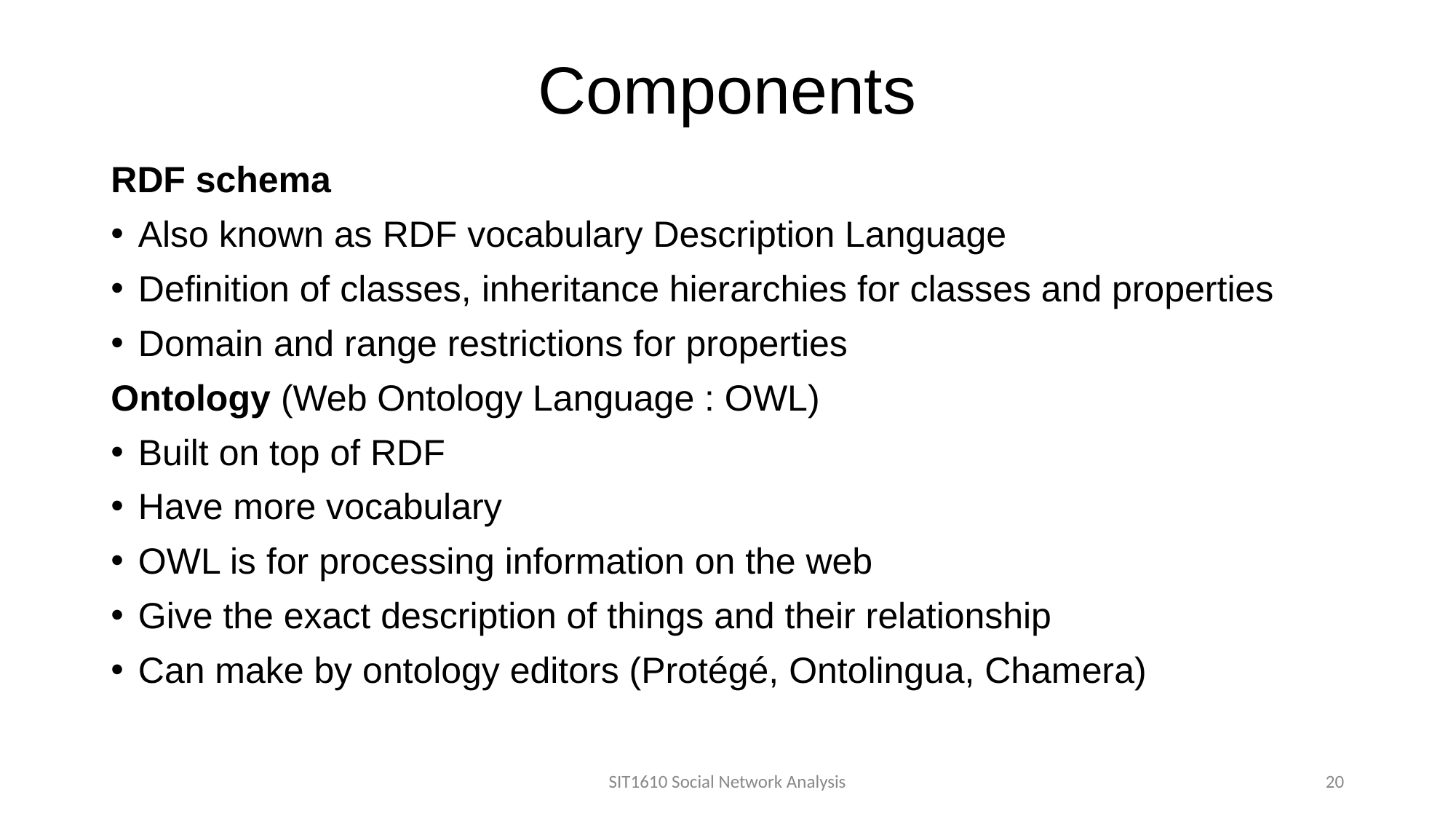

# Components
RDF schema
Also known as RDF vocabulary Description Language
Definition of classes, inheritance hierarchies for classes and properties
Domain and range restrictions for properties
Ontology (Web Ontology Language : OWL)
Built on top of RDF
Have more vocabulary
OWL is for processing information on the web
Give the exact description of things and their relationship
Can make by ontology editors (Protégé, Ontolingua, Chamera)

SIT1610 Social Network Analysis
20